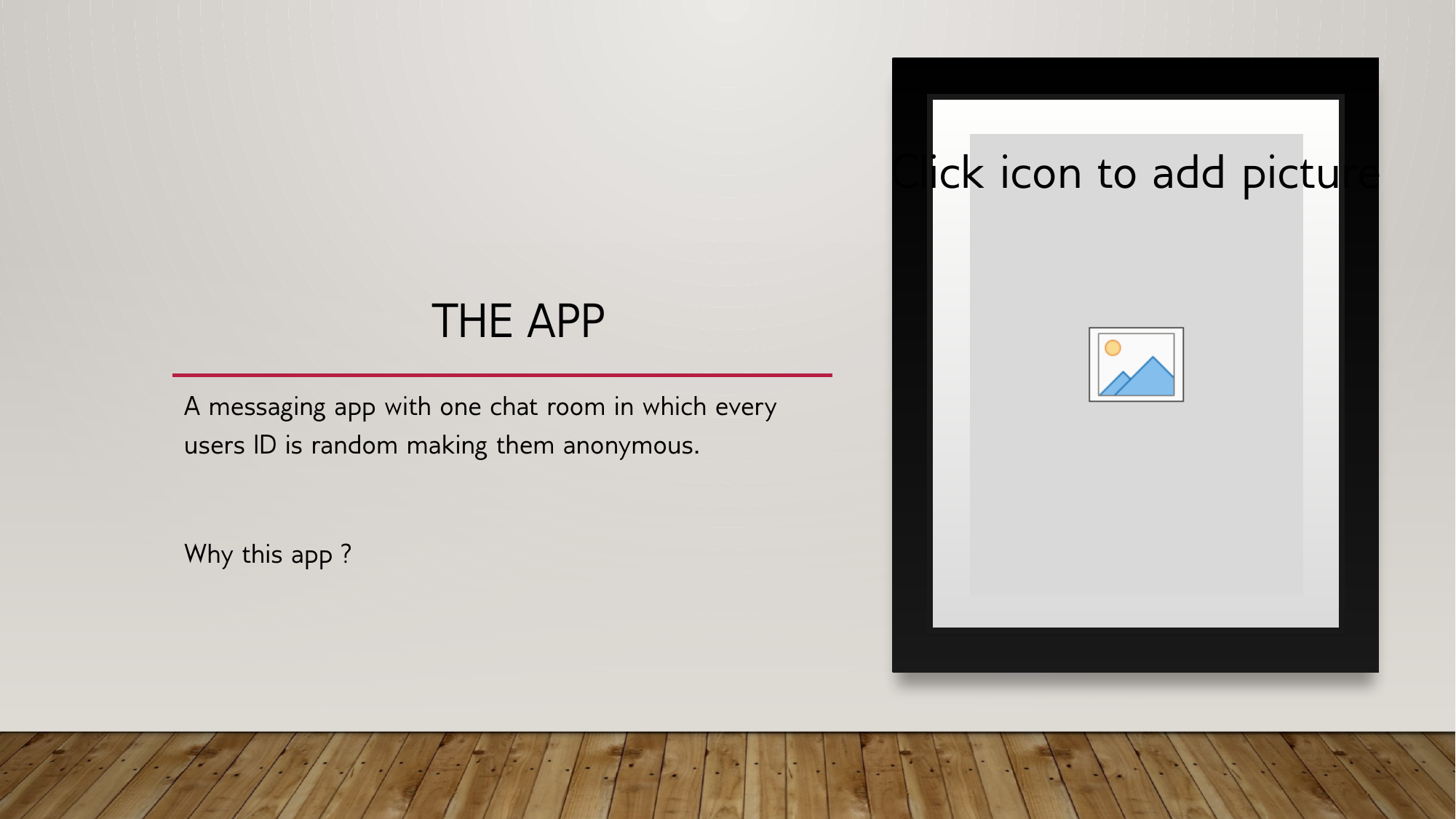

# The app
A messaging app with one chat room in which every users ID is random making them anonymous.

Why this app ?